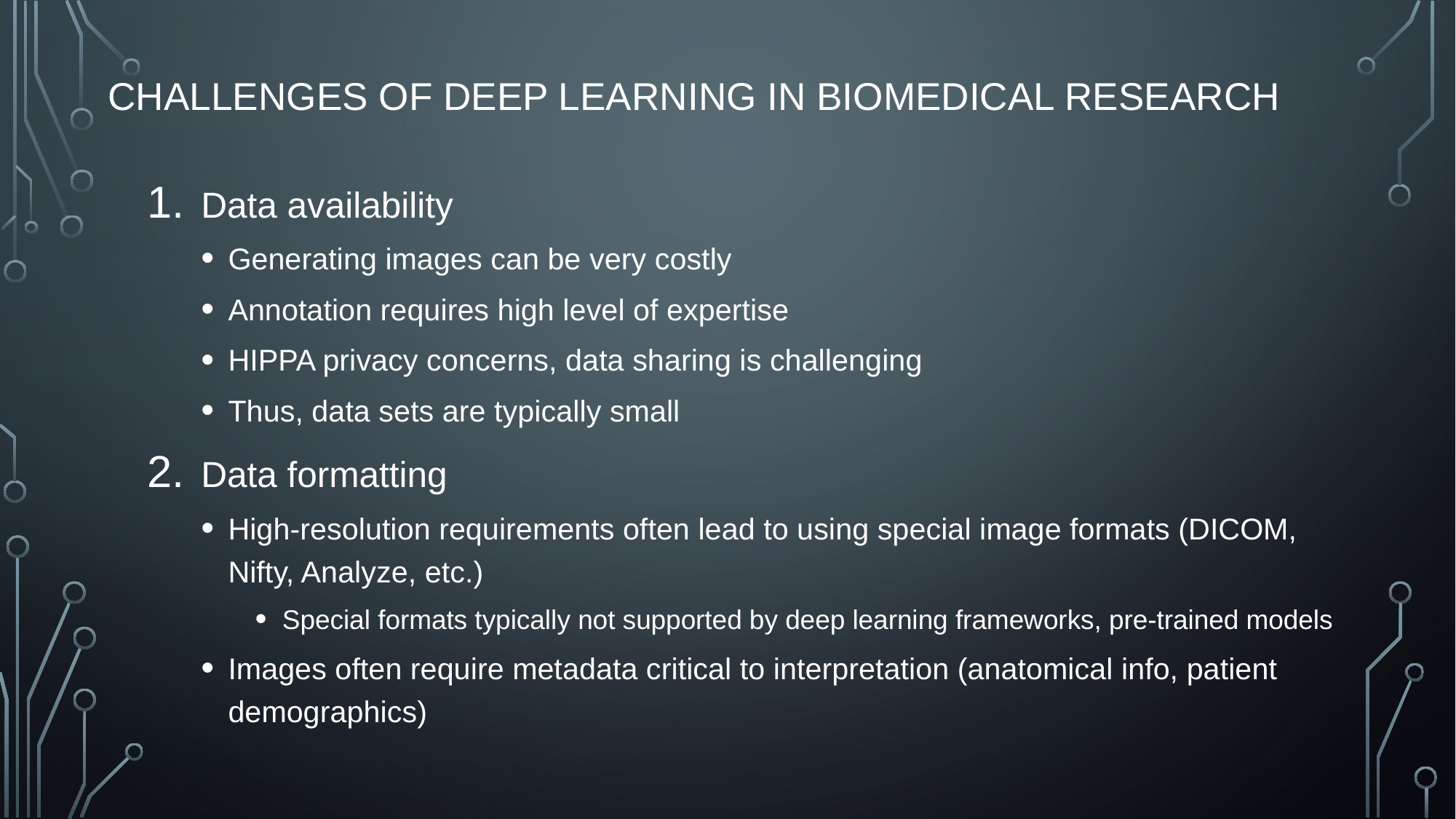

# Challenges of Deep learning in biomedical research
Data availability
Generating images can be very costly
Annotation requires high level of expertise
HIPPA privacy concerns, data sharing is challenging
Thus, data sets are typically small
Data formatting
High-resolution requirements often lead to using special image formats (DICOM, Nifty, Analyze, etc.)
Special formats typically not supported by deep learning frameworks, pre-trained models
Images often require metadata critical to interpretation (anatomical info, patient demographics)